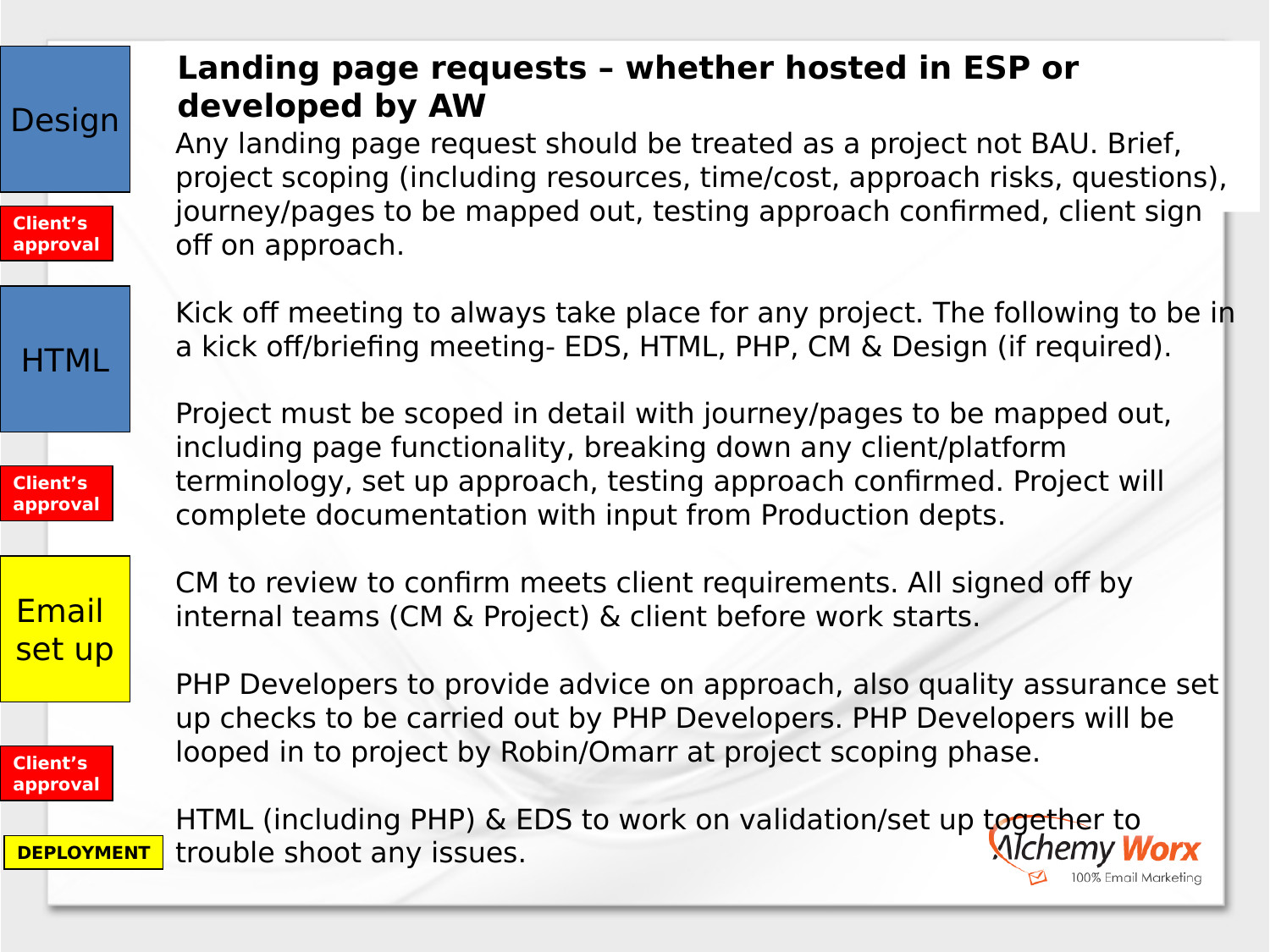

Landing page requests – whether hosted in ESP or developed by AW

Design
Any landing page request should be treated as a project not BAU. Brief, project scoping (including resources, time/cost, approach risks, questions), journey/pages to be mapped out, testing approach confirmed, client sign off on approach.

Kick off meeting to always take place for any project. The following to be in a kick off/briefing meeting- EDS, HTML, PHP, CM & Design (if required).

Project must be scoped in detail with journey/pages to be mapped out, including page functionality, breaking down any client/platform terminology, set up approach, testing approach confirmed. Project will complete documentation with input from Production depts.

CM to review to confirm meets client requirements. All signed off by internal teams (CM & Project) & client before work starts.

PHP Developers to provide advice on approach, also quality assurance set up checks to be carried out by PHP Developers. PHP Developers will be looped in to project by Robin/Omarr at project scoping phase.

HTML (including PHP) & EDS to work on validation/set up together to trouble shoot any issues.

Client’s
approval
HTML
Client’s
approval
Email
set up
Client’s
approval
DEPLOYMENT